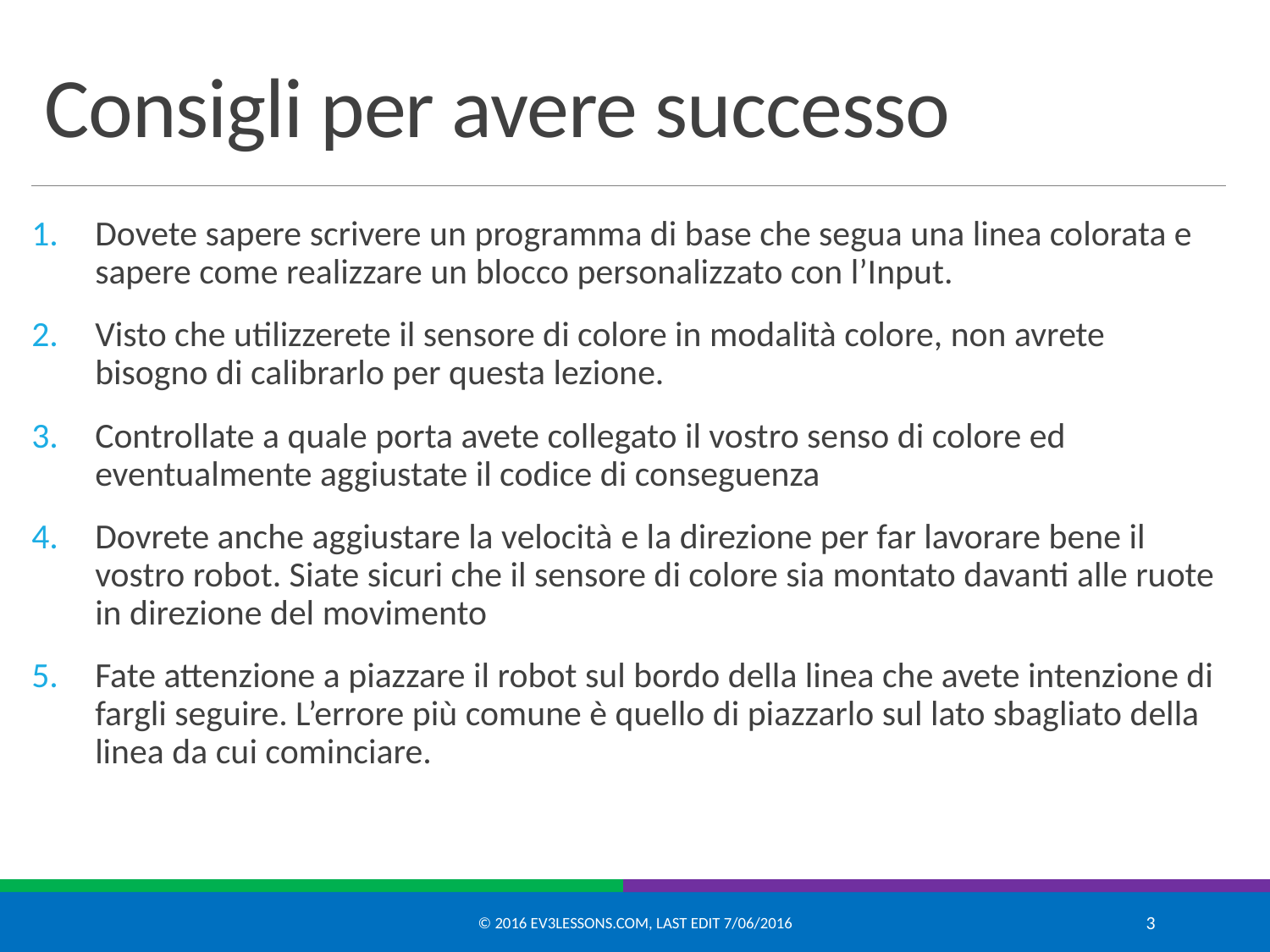

# Consigli per avere successo
Dovete sapere scrivere un programma di base che segua una linea colorata e sapere come realizzare un blocco personalizzato con l’Input.
Visto che utilizzerete il sensore di colore in modalità colore, non avrete bisogno di calibrarlo per questa lezione.
Controllate a quale porta avete collegato il vostro senso di colore ed eventualmente aggiustate il codice di conseguenza
Dovrete anche aggiustare la velocità e la direzione per far lavorare bene il vostro robot. Siate sicuri che il sensore di colore sia montato davanti alle ruote in direzione del movimento
Fate attenzione a piazzare il robot sul bordo della linea che avete intenzione di fargli seguire. L’errore più comune è quello di piazzarlo sul lato sbagliato della linea da cui cominciare.
© 2016 EV3Lessons.com, Last edit 7/06/2016
3